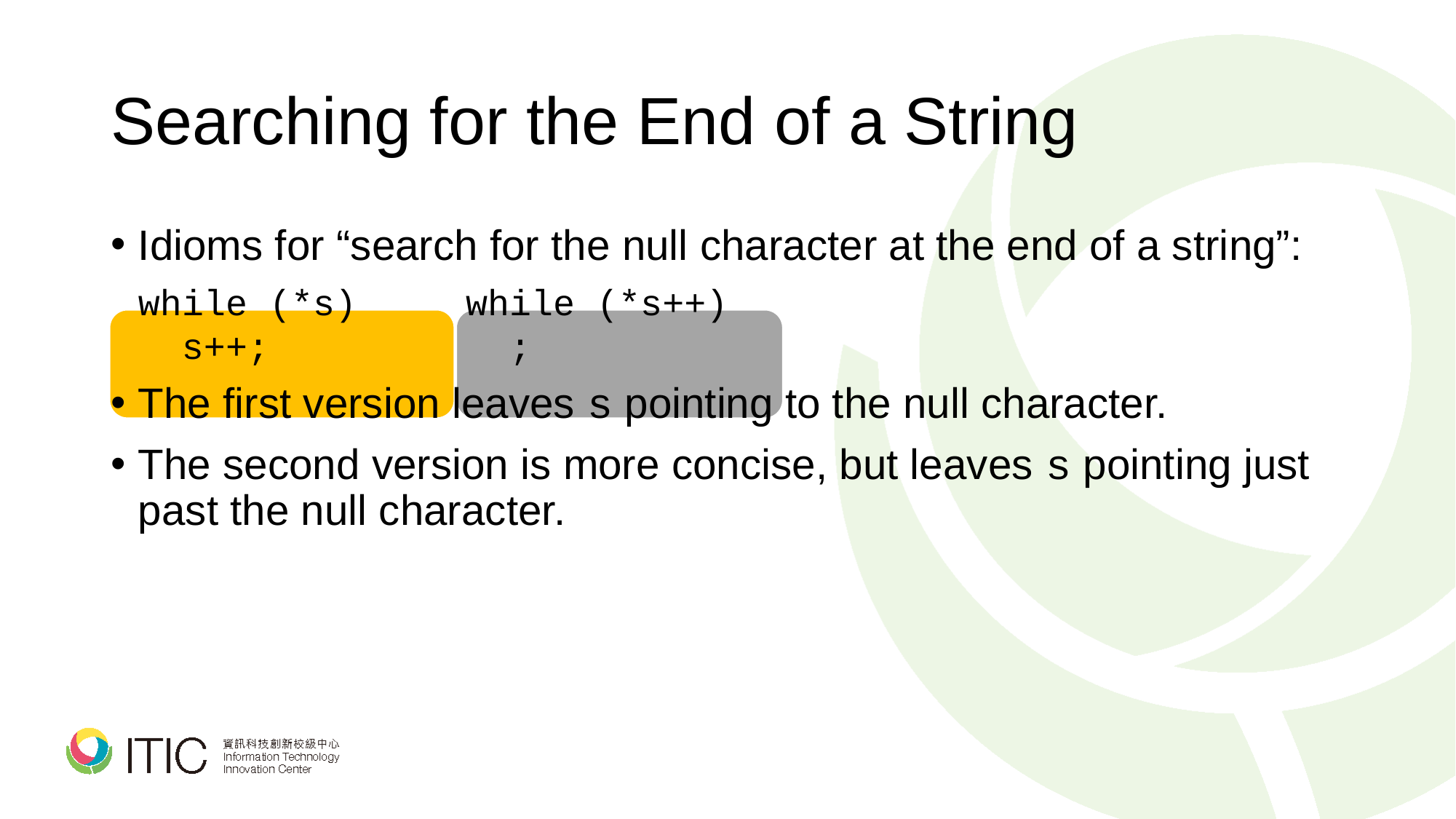

# Searching for the End of a String
Idioms for “search for the null character at the end of a string”:
	while (*s)     while (*s++)
	  s++;           ;
The first version leaves s pointing to the null character.
The second version is more concise, but leaves s pointing just past the null character.